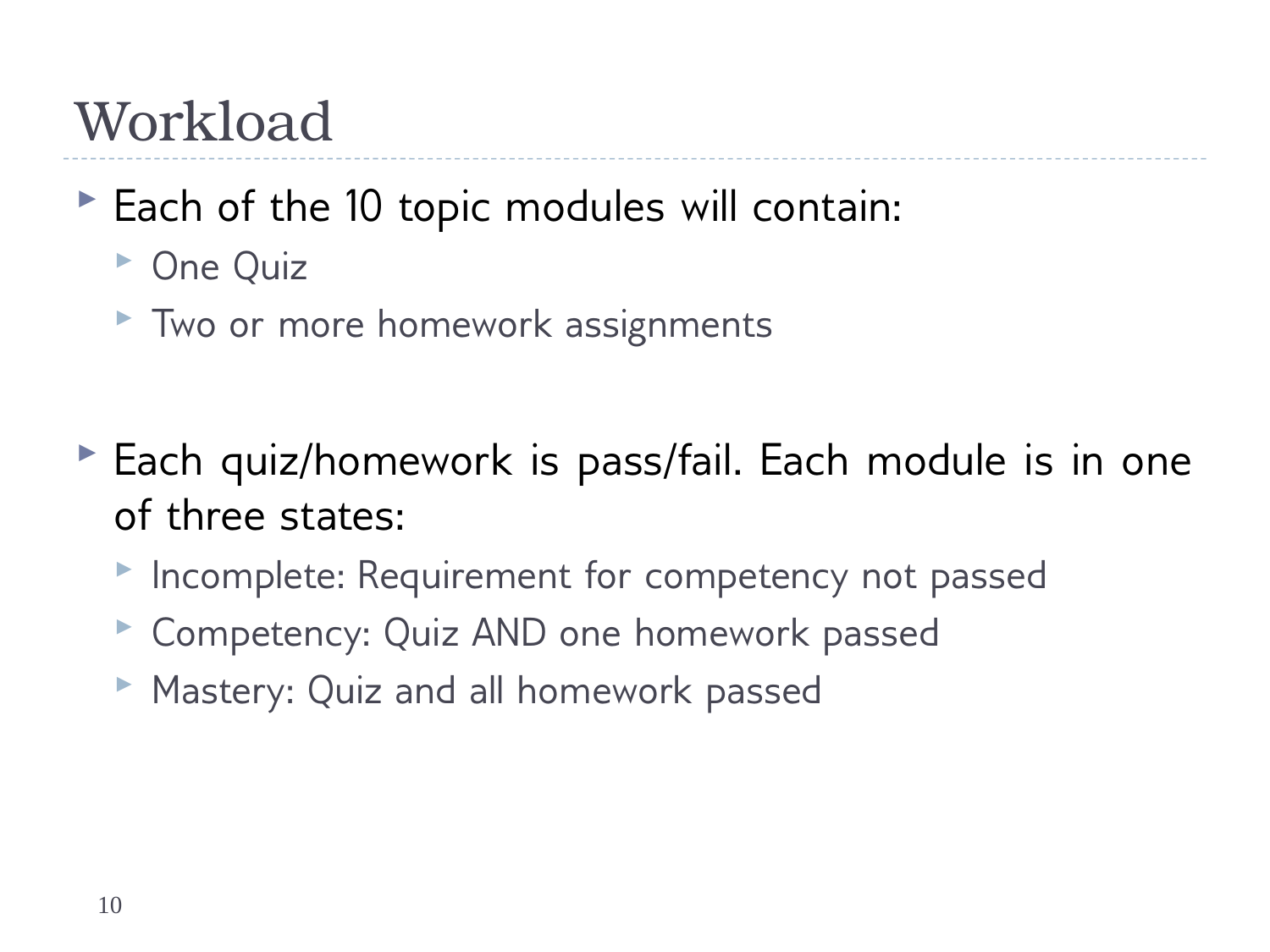

# Workload
Each of the 10 topic modules will contain:
One Quiz
Two or more homework assignments

Each quiz/homework is pass/fail. Each module is in one of three states:
Incomplete: Requirement for competency not passed
Competency: Quiz AND one homework passed
Mastery: Quiz and all homework passed
10